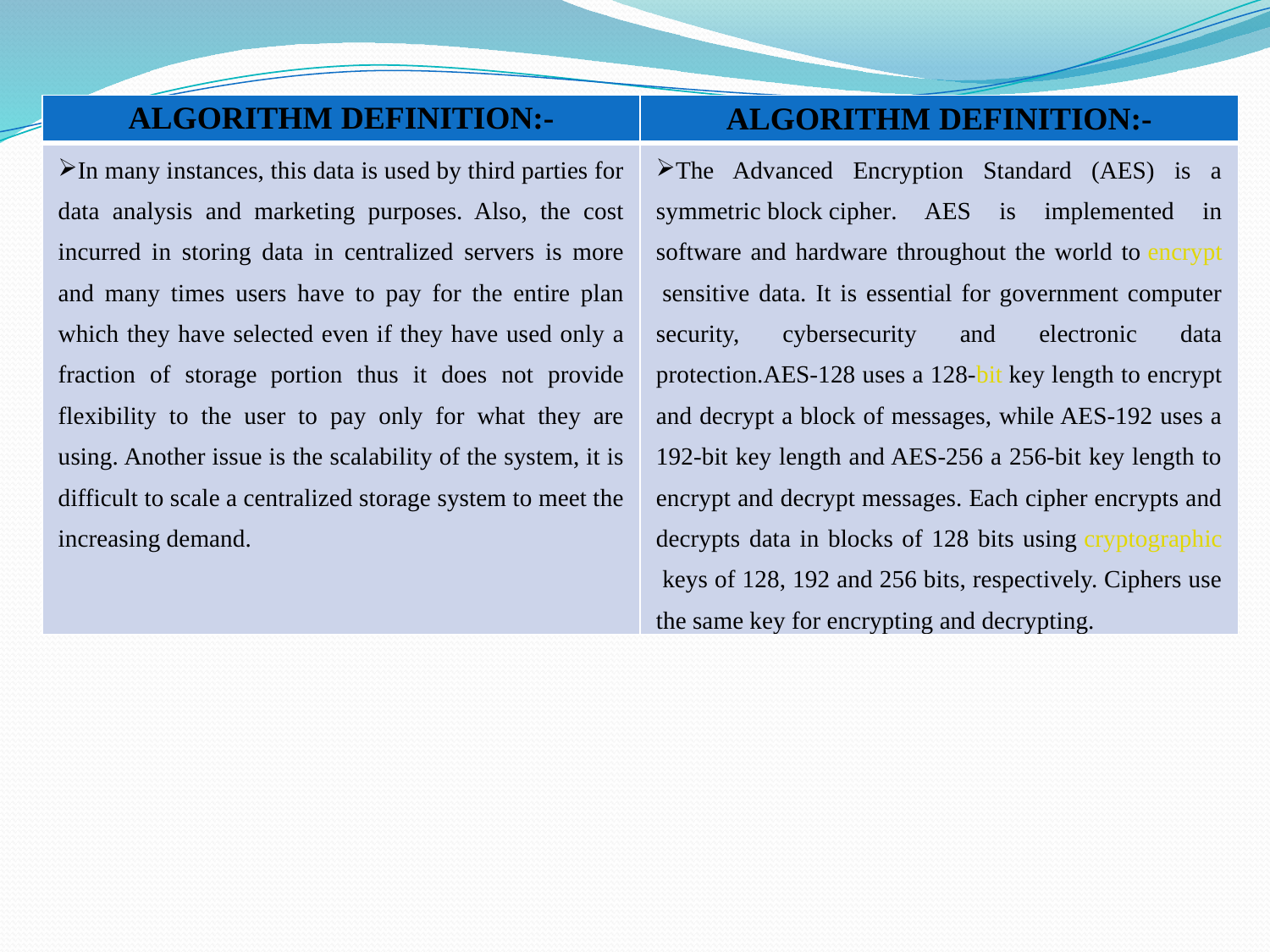

| ALGORITHM DEFINITION:- | ALGORITHM DEFINITION:- |
| --- | --- |
| In many instances, this data is used by third parties for data analysis and marketing purposes. Also, the cost incurred in storing data in centralized servers is more and many times users have to pay for the entire plan which they have selected even if they have used only a fraction of storage portion thus it does not provide flexibility to the user to pay only for what they are using. Another issue is the scalability of the system, it is difficult to scale a centralized storage system to meet the increasing demand. | The Advanced Encryption Standard (AES) is a symmetric block cipher. AES is implemented in software and hardware throughout the world to encrypt sensitive data. It is essential for government computer security, cybersecurity and electronic data protection.AES-128 uses a 128-bit key length to encrypt and decrypt a block of messages, while AES-192 uses a 192-bit key length and AES-256 a 256-bit key length to encrypt and decrypt messages. Each cipher encrypts and decrypts data in blocks of 128 bits using cryptographic keys of 128, 192 and 256 bits, respectively. Ciphers use the same key for encrypting and decrypting. |